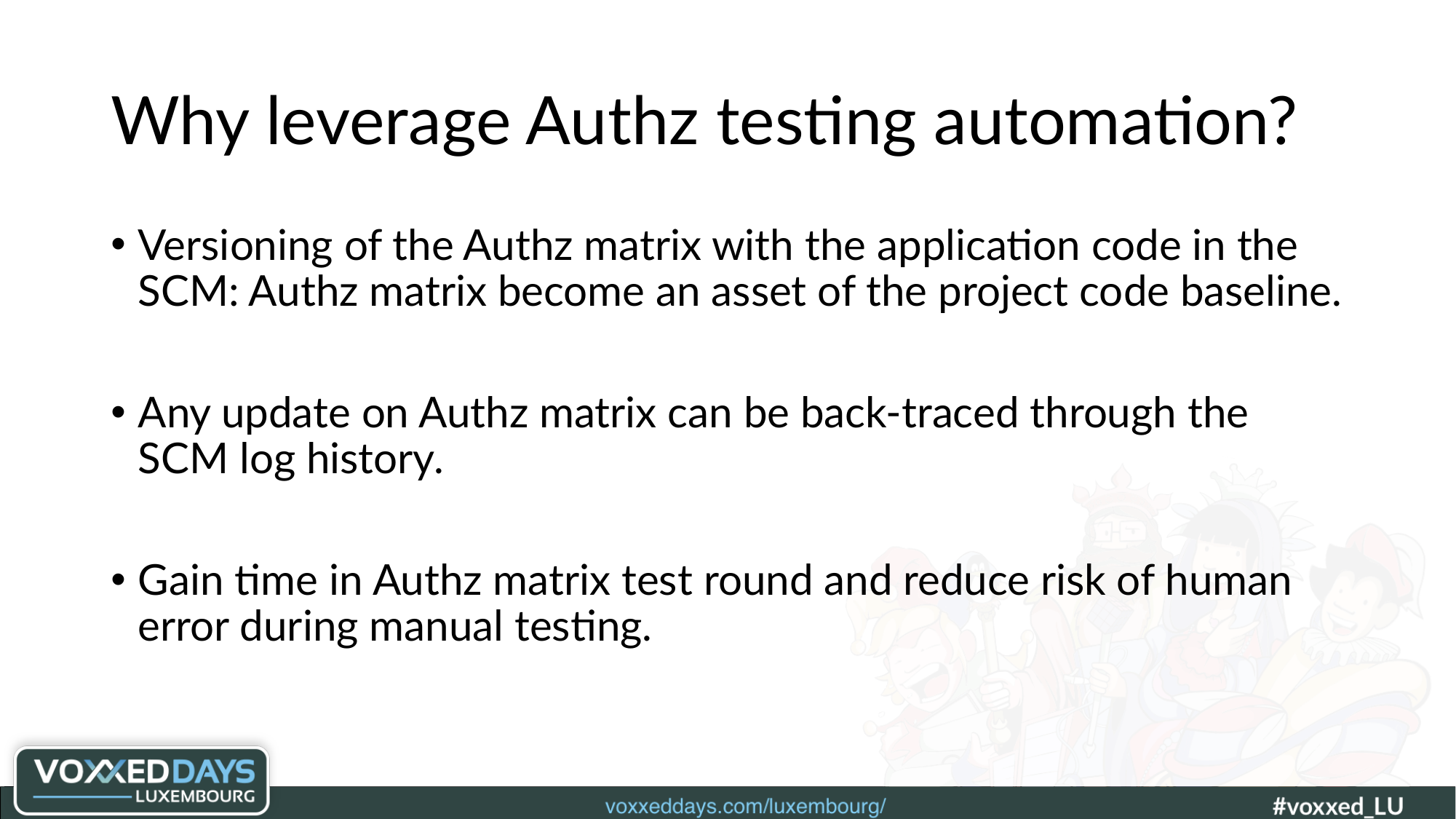

# Why leverage Authz testing automation?
Versioning of the Authz matrix with the application code in the SCM: Authz matrix become an asset of the project code baseline.

Any update on Authz matrix can be back-traced through the SCM log history.

Gain time in Authz matrix test round and reduce risk of human error during manual testing.